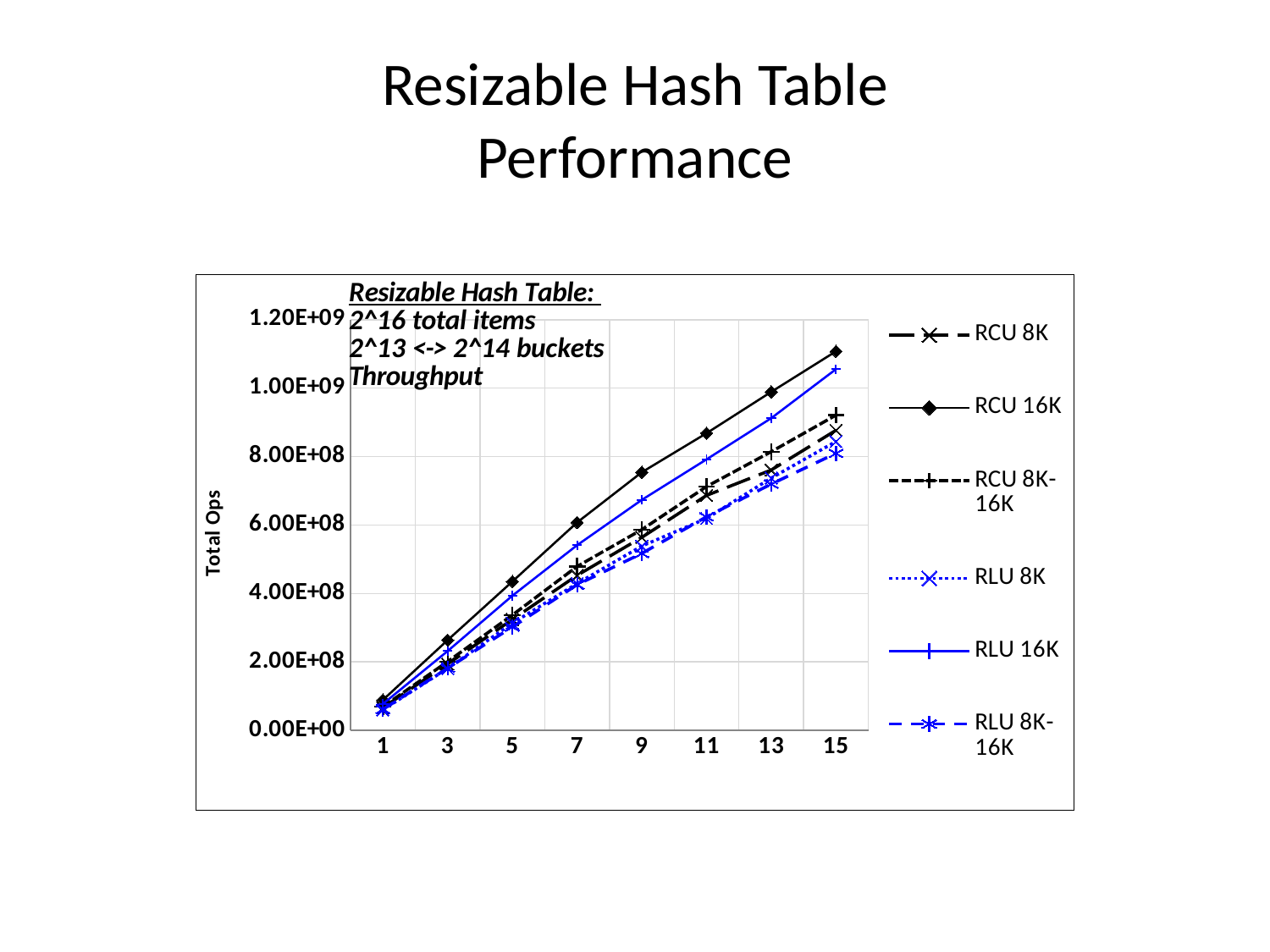

# Resizable Hash Table Performance

### Chart

| Category | RCU 8K | RCU 16K | RCU 8K-16K | RLU 8K | RLU 16K | RLU 8K-16K |
|---|---|---|---|---|---|---|
| 1.0 | 66522215.0 | 89015344.0 | 69310455.0 | 60208743.0 | 77502904.0 | 61521746.0 |
| 3.0 | 193893220.0 | 263789338.0 | 200956545.0 | 181004397.0 | 231708590.0 | 181724298.0 |
| 5.0 | 324113494.0 | 434978798.0 | 337078814.0 | 313203544.0 | 393533814.0 | 302172157.0 |
| 7.0 | 452897801.0 | 607638064.0 | 479101518.0 | 429023215.0 | 541163831.0 | 425589258.0 |
| 9.0 | 563960516.0 | 754253598.0 | 586601219.0 | 538448428.0 | 673547797.0 | 517076622.0 |
| 11.0 | 686567686.0 | 868177802.0 | 712427053.0 | 619283582.0 | 791849624.0 | 624094844.0 |
| 13.0 | 760972146.0 | 989073807.0 | 814345906.0 | 737354639.0 | 912290707.0 | 719790623.0 |
| 15.0 | 876813150.0 | 1107587867.0 | 921134838.0 | 844231933.0 | 1055333216.0 | 809529718.0 |